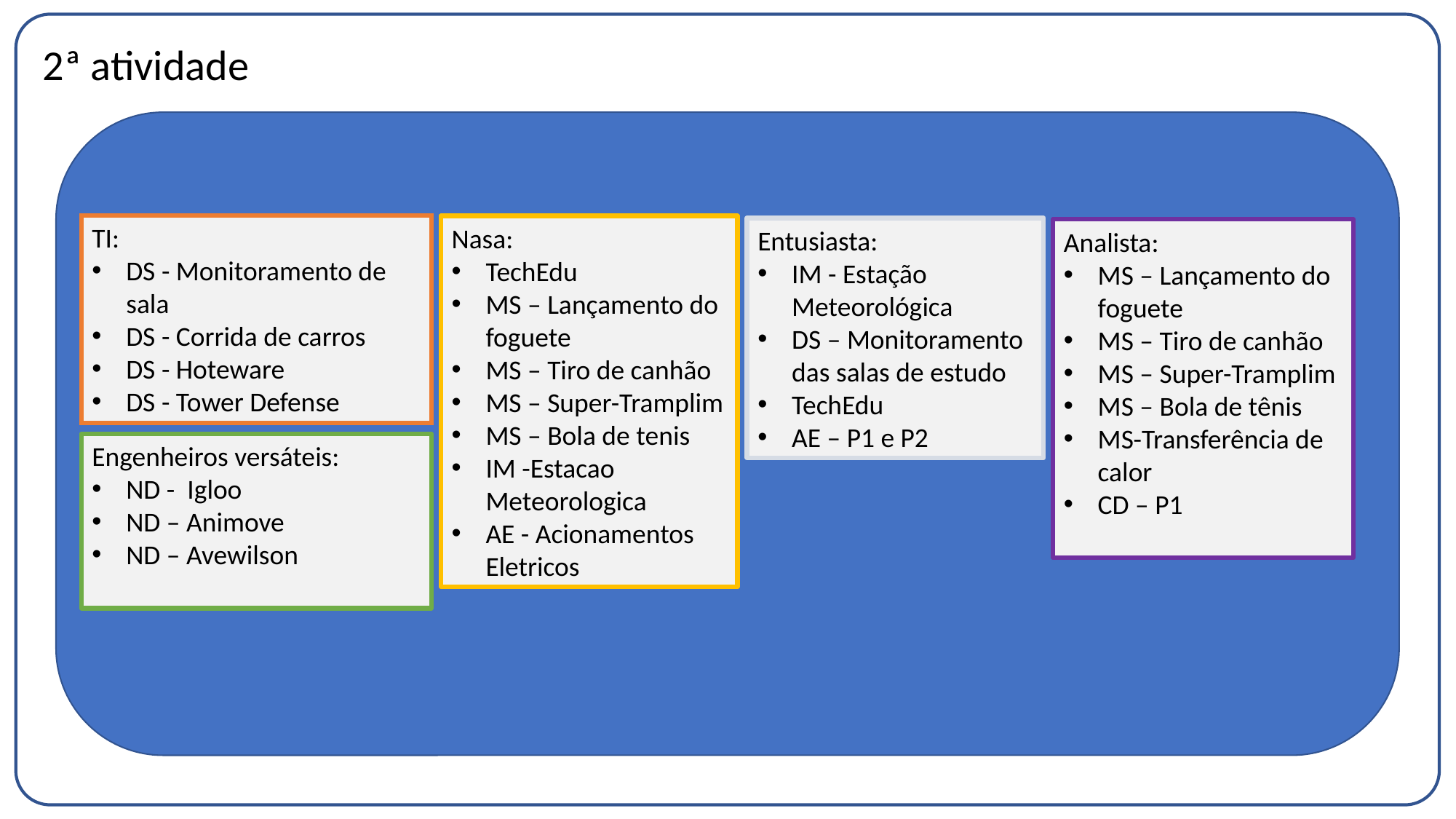

# 2ª atividade

TI:
DS - Monitoramento de sala
DS - Corrida de carros
DS - Hoteware
DS - Tower Defense
Nasa:
TechEdu
MS – Lançamento do foguete
MS – Tiro de canhão
MS – Super-Tramplim
MS – Bola de tenis
IM -Estacao Meteorologica
AE - Acionamentos Eletricos

Entusiasta:
IM - Estação Meteorológica
DS – Monitoramento das salas de estudo
TechEdu
AE – P1 e P2
Analista:
MS – Lançamento do foguete
MS – Tiro de canhão
MS – Super-Tramplim
MS – Bola de tênis
MS-Transferência de calor
CD – P1

Engenheiros versáteis:
ND -  Igloo
ND – Animove
ND – Avewilson